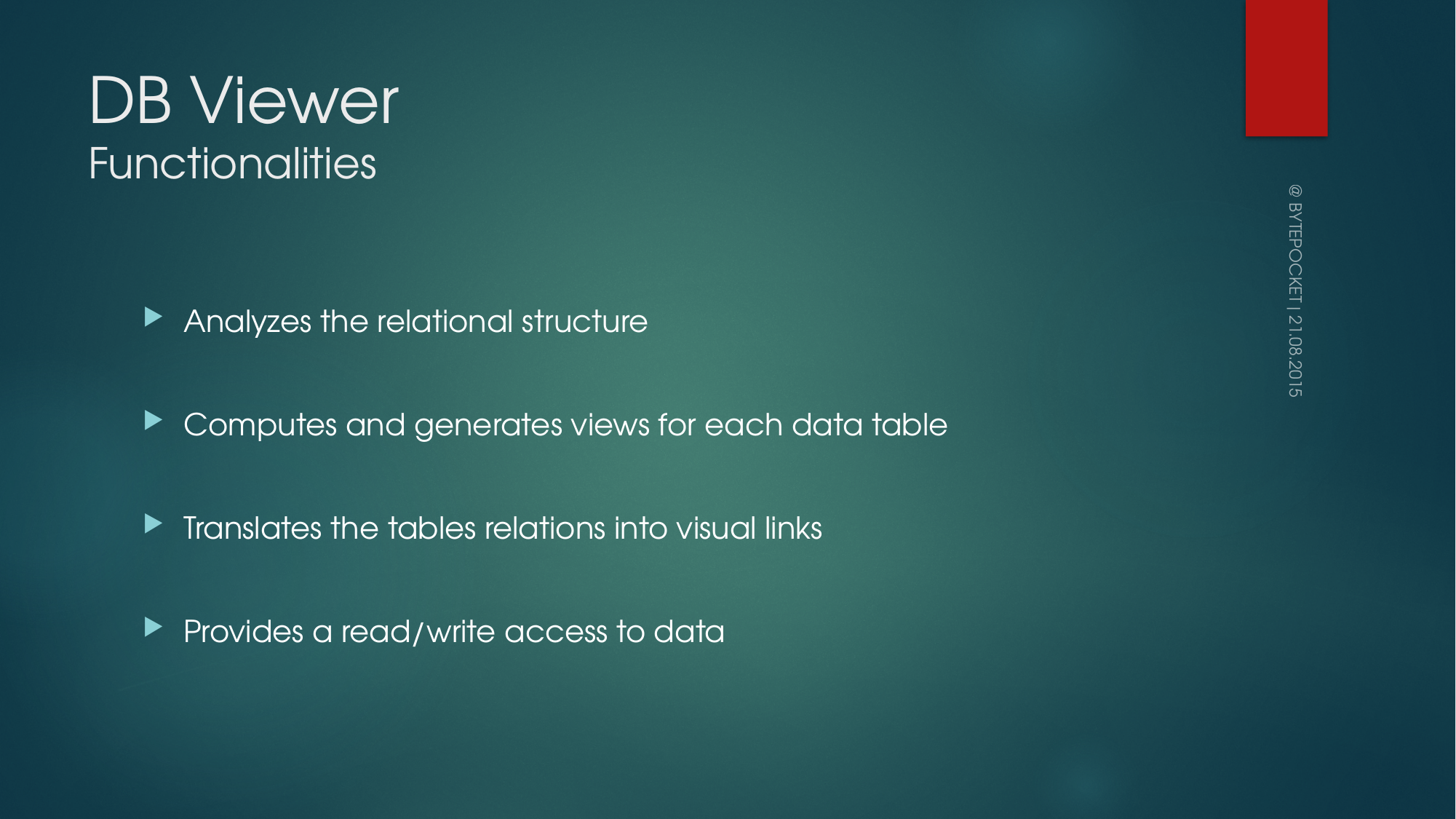

# DB Viewer Functionalities

Analyzes the relational structure

Computes and generates views for each data table

Translates the tables relations into visual links

Provides a read/write access to data

@ BYTEPOCKET | 21.08.2015